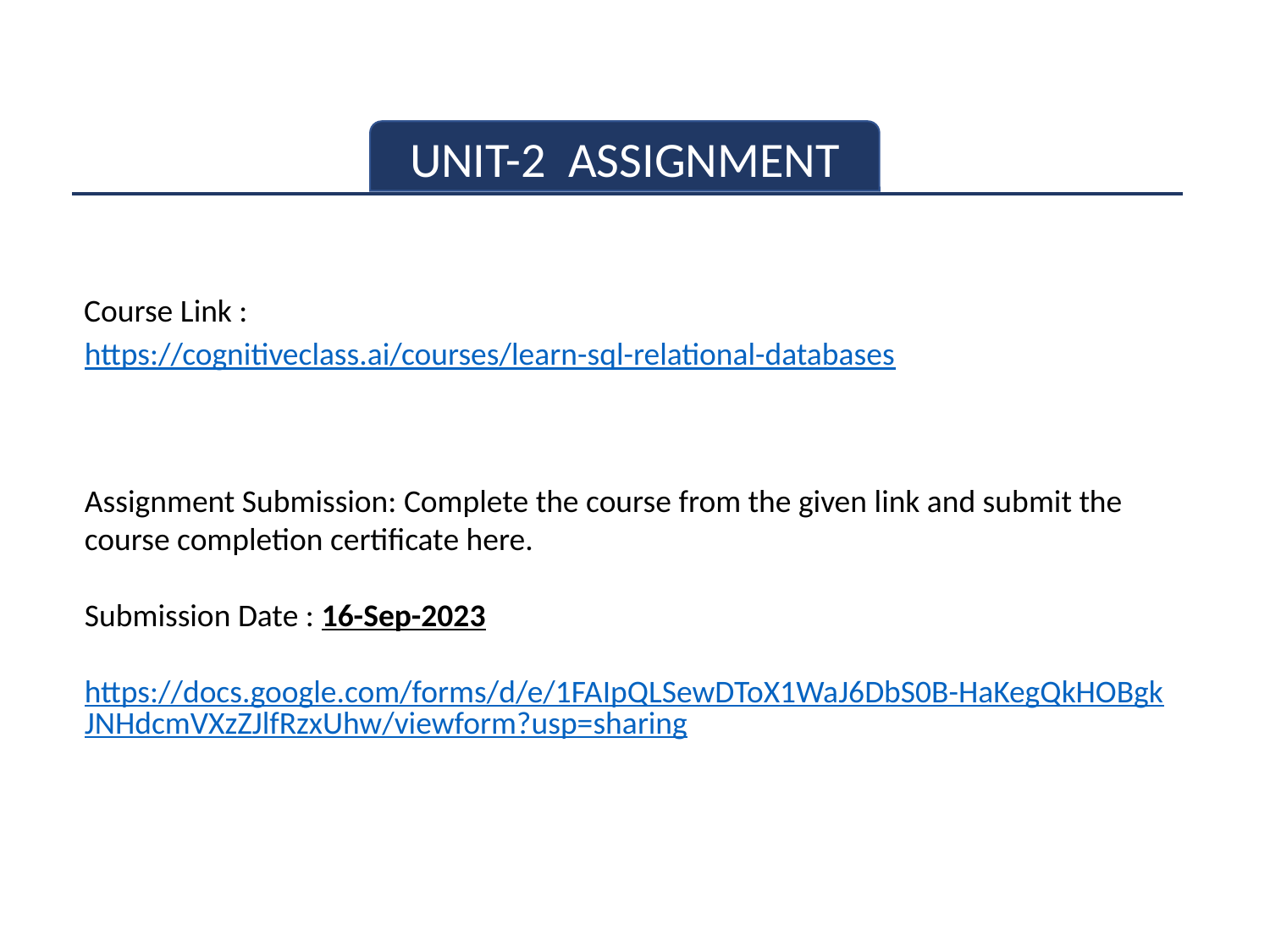

UNIT-2  ASSIGNMENT
Course Link :
https://cognitiveclass.ai/courses/learn-sql-relational-databases

Assignment Submission: Complete the course from the given link and submit the course completion certificate here.

Submission Date : 16-Sep-2023

https://docs.google.com/forms/d/e/1FAIpQLSewDToX1WaJ6DbS0B-HaKegQkHOBgkJNHdcmVXzZJlfRzxUhw/viewform?usp=sharing